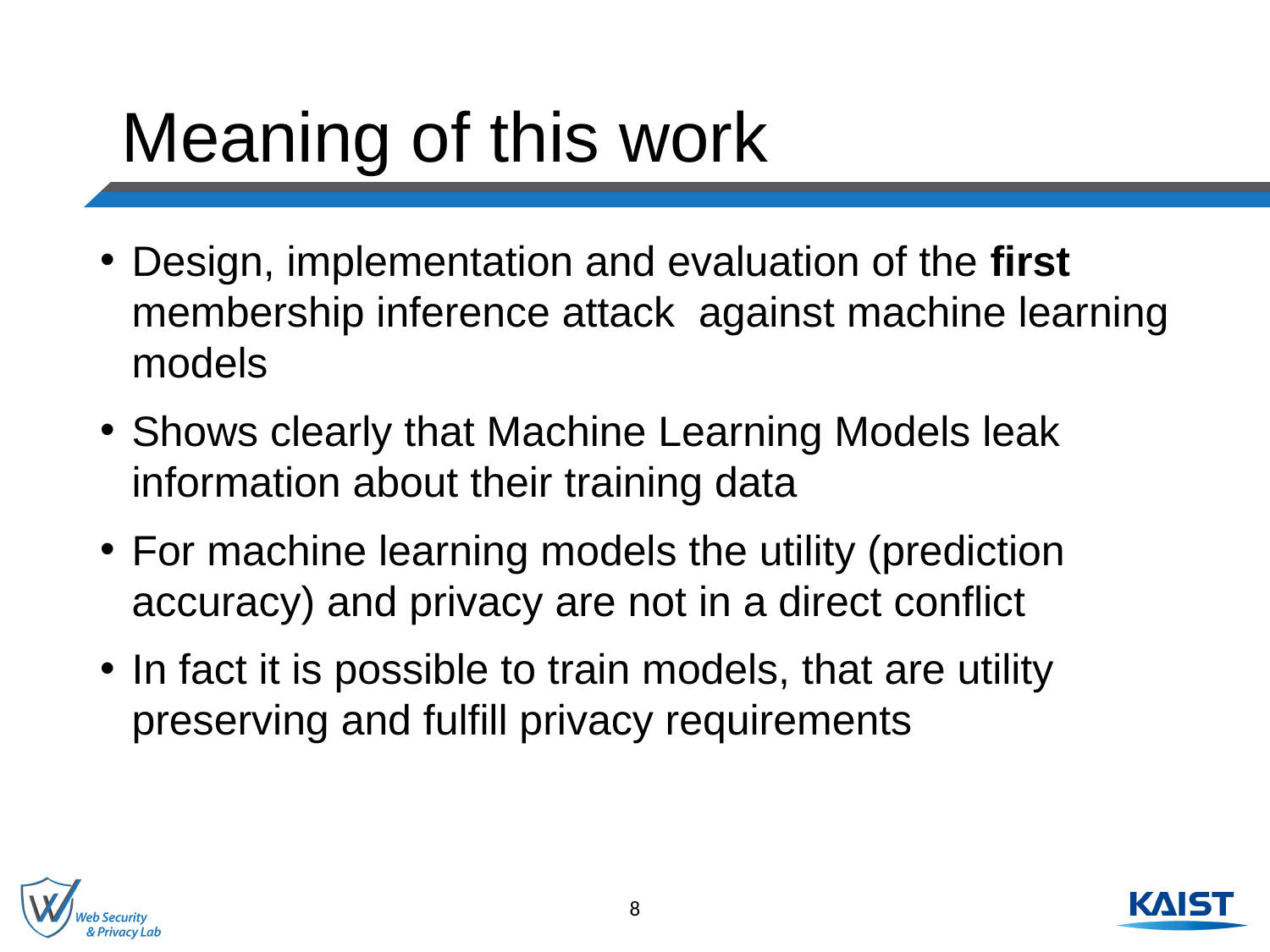

# Meaning of this work
Design, implementation and evaluation of the first membership inference attack  against machine learning models
Shows clearly that Machine Learning Models leak information about their training data
For machine learning models the utility (prediction accuracy) and privacy are not in a direct conflict
In fact it is possible to train models, that are utility preserving and fulfill privacy requirements

8